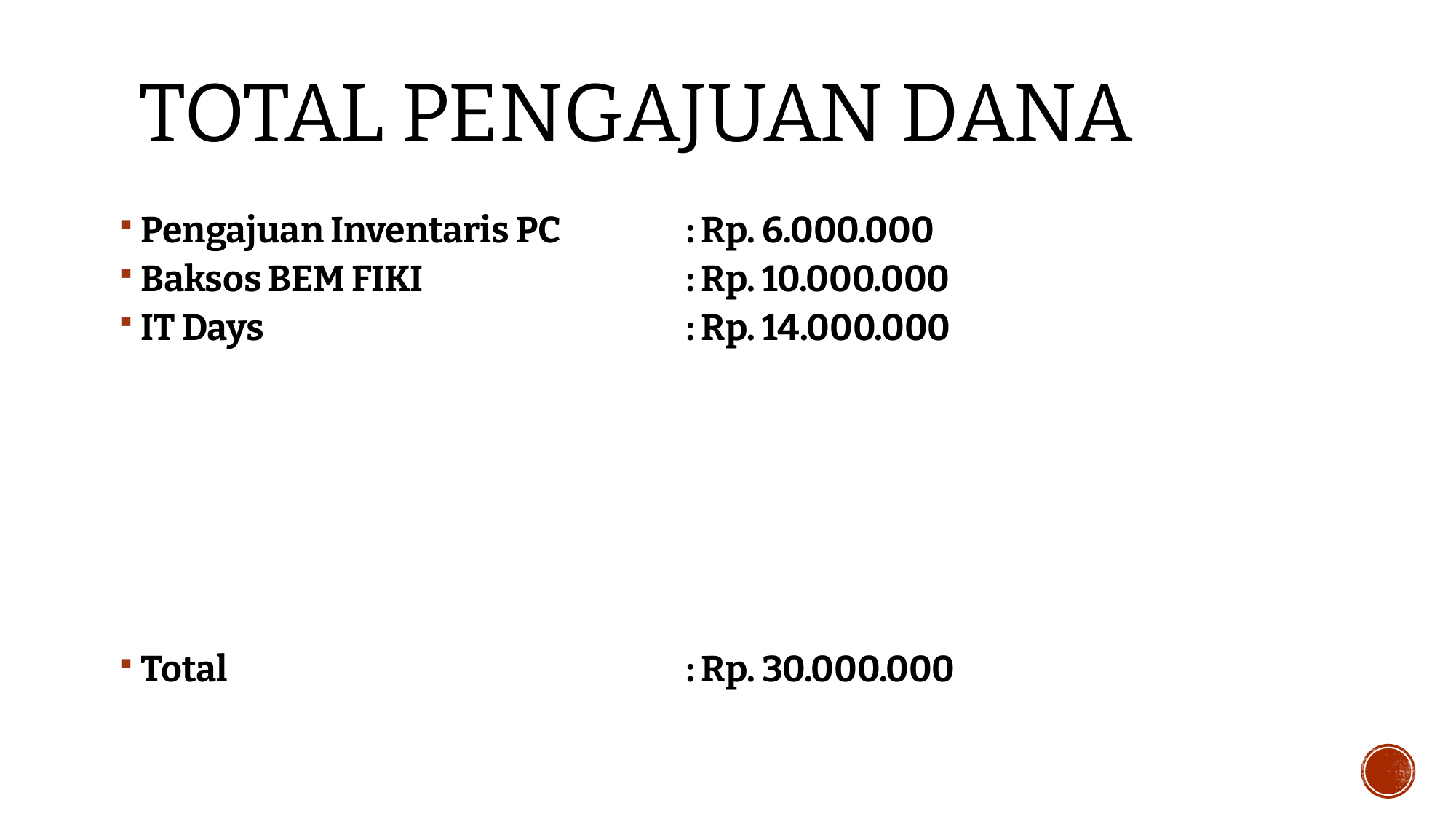

# Total Pengajuan dana
Pengajuan Inventaris PC 		: Rp. 6.000.000
Baksos BEM FIKI 			: Rp. 10.000.000
IT Days 				: Rp. 14.000.000

Total 					: Rp. 30.000.000